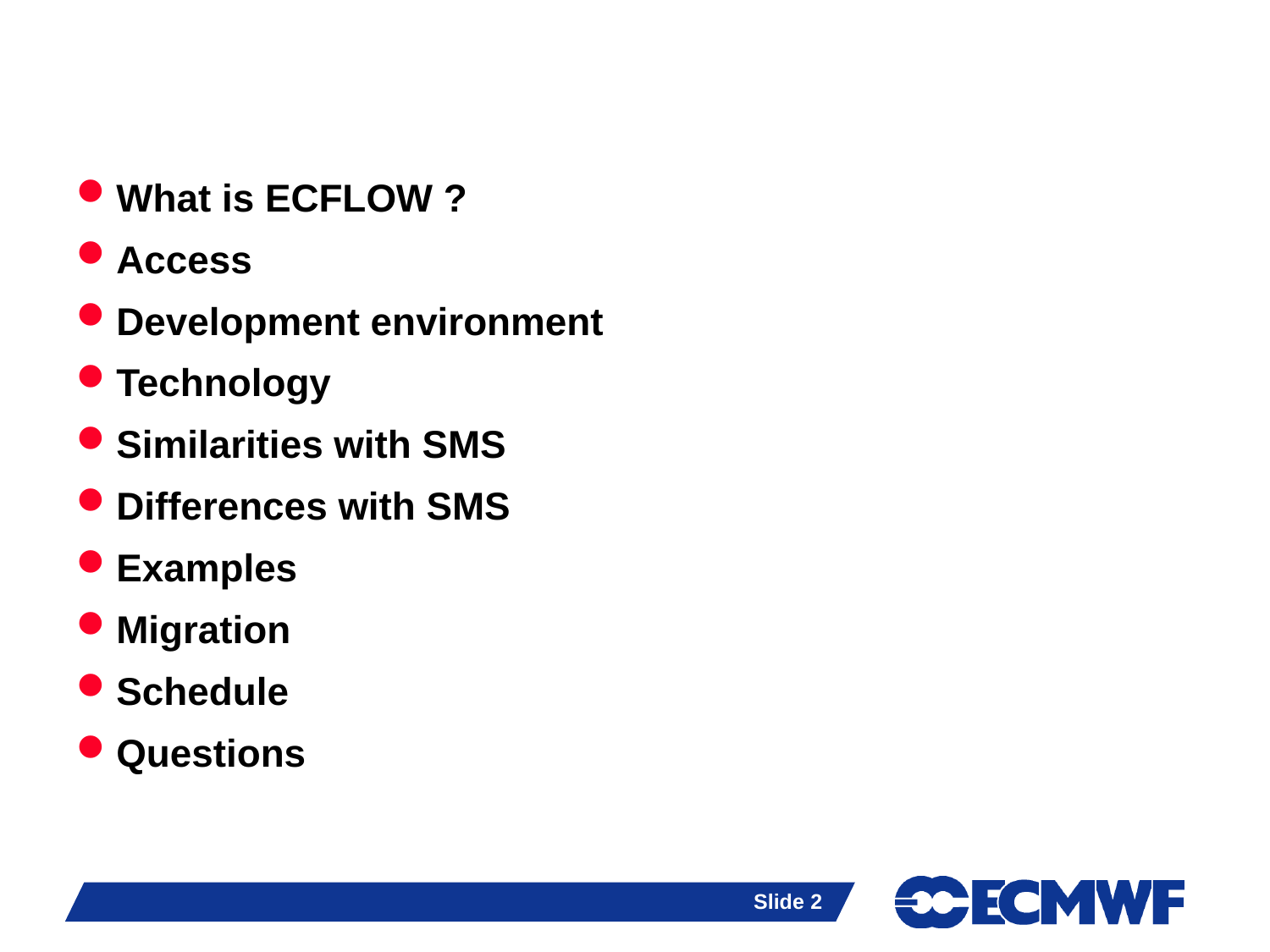

What is ECFLOW ?
Access
Development environment
Technology
Similarities with SMS
Differences with SMS
Examples
Migration
Schedule
Questions

Slide 2